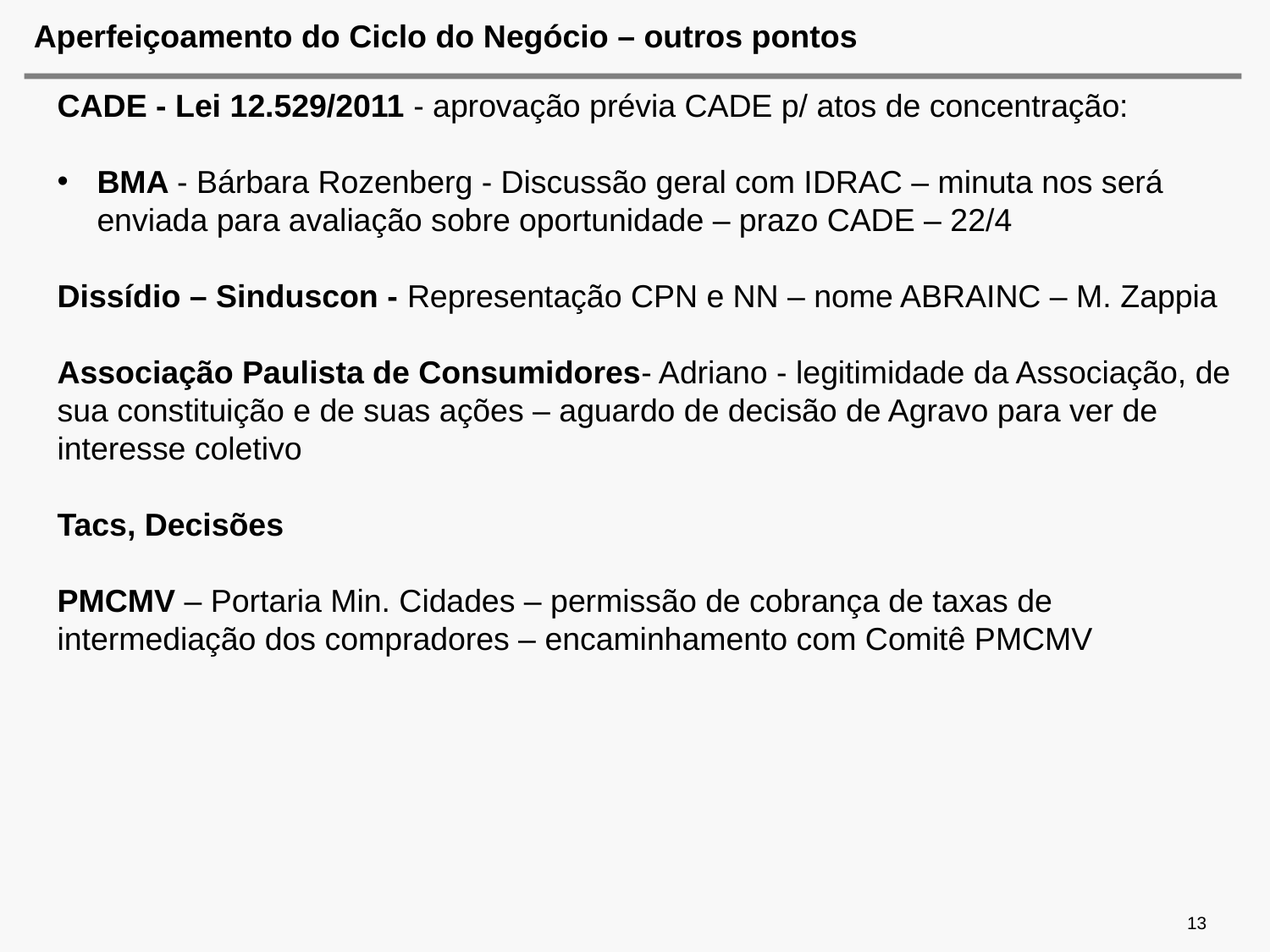

# Aperfeiçoamento do Ciclo do Negócio – outros pontos

CADE - Lei 12.529/2011 - aprovação prévia CADE p/ atos de concentração:

BMA - Bárbara Rozenberg - Discussão geral com IDRAC – minuta nos será enviada para avaliação sobre oportunidade – prazo CADE – 22/4

Dissídio – Sinduscon - Representação CPN e NN – nome ABRAINC – M. Zappia

Associação Paulista de Consumidores- Adriano - legitimidade da Associação, de sua constituição e de suas ações – aguardo de decisão de Agravo para ver de interesse coletivo

Tacs, Decisões

PMCMV – Portaria Min. Cidades – permissão de cobrança de taxas de intermediação dos compradores – encaminhamento com Comitê PMCMV

13